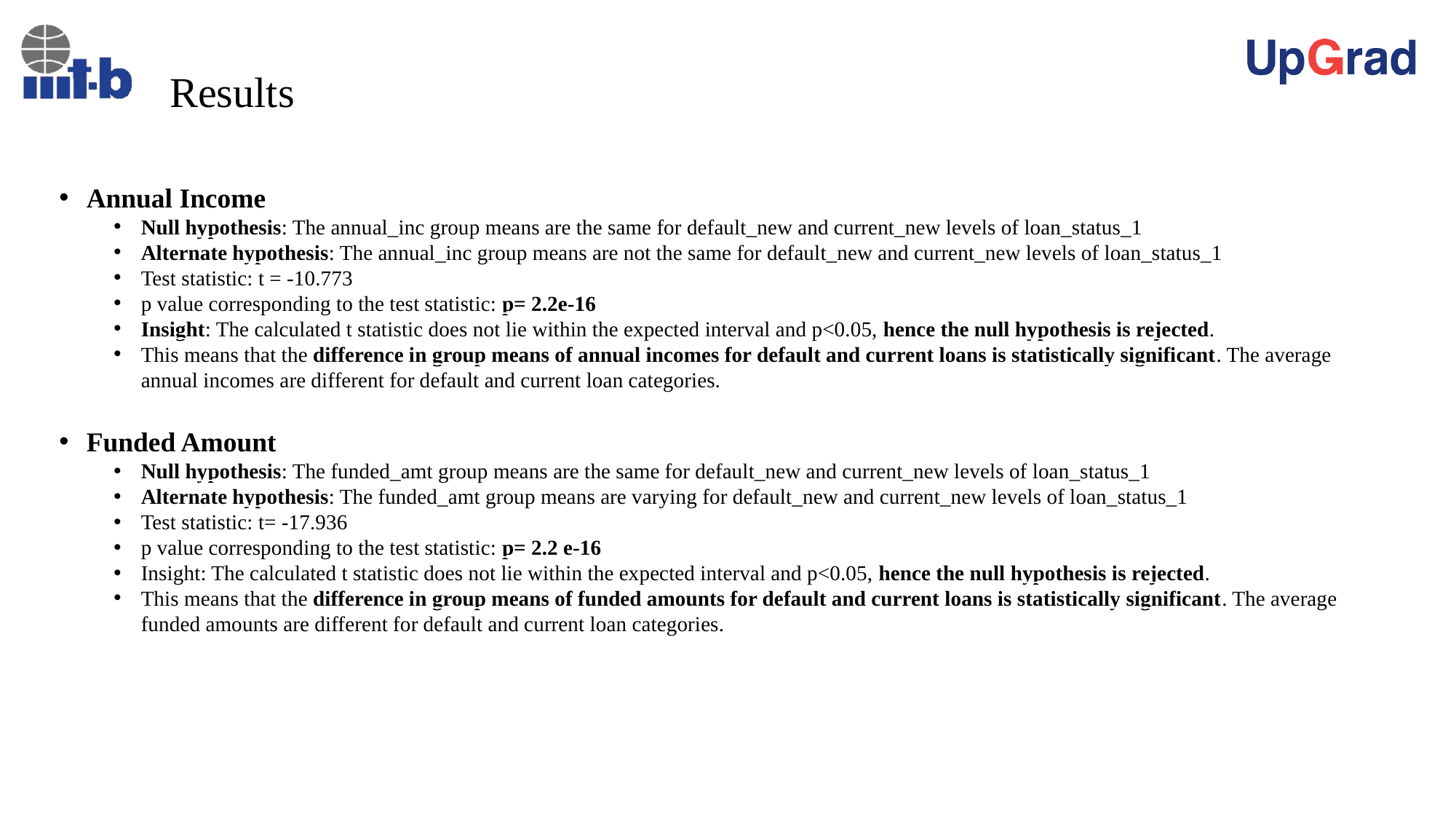

Results
Annual Income
Null hypothesis: The annual_inc group means are the same for default_new and current_new levels of loan_status_1
Alternate hypothesis: The annual_inc group means are not the same for default_new and current_new levels of loan_status_1
Test statistic: t = -10.773
p value corresponding to the test statistic: p= 2.2e-16
Insight: The calculated t statistic does not lie within the expected interval and p<0.05, hence the null hypothesis is rejected.
This means that the difference in group means of annual incomes for default and current loans is statistically significant. The average annual incomes are different for default and current loan categories.

Funded Amount
Null hypothesis: The funded_amt group means are the same for default_new and current_new levels of loan_status_1
Alternate hypothesis: The funded_amt group means are varying for default_new and current_new levels of loan_status_1
Test statistic: t= -17.936
p value corresponding to the test statistic: p= 2.2 e-16
Insight: The calculated t statistic does not lie within the expected interval and p<0.05, hence the null hypothesis is rejected.
This means that the difference in group means of funded amounts for default and current loans is statistically significant. The average funded amounts are different for default and current loan categories.